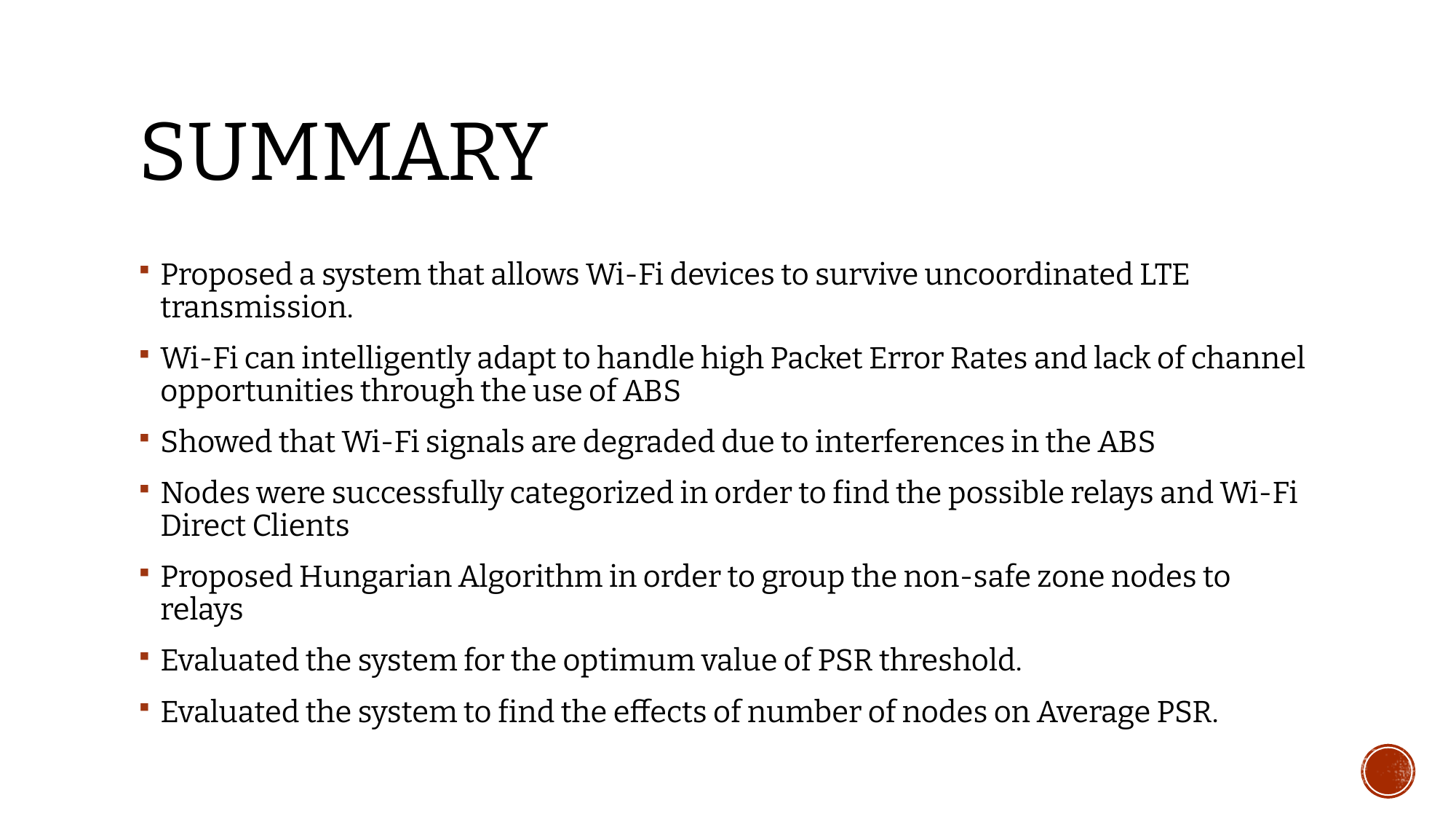

# SUMMARY
Proposed a system that allows Wi-Fi devices to survive uncoordinated LTE transmission.
Wi-Fi can intelligently adapt to handle high Packet Error Rates and lack of channel opportunities through the use of ABS
Showed that Wi-Fi signals are degraded due to interferences in the ABS
Nodes were successfully categorized in order to find the possible relays and Wi-Fi Direct Clients
Proposed Hungarian Algorithm in order to group the non-safe zone nodes to relays
Evaluated the system for the optimum value of PSR threshold.
Evaluated the system to find the effects of number of nodes on Average PSR.